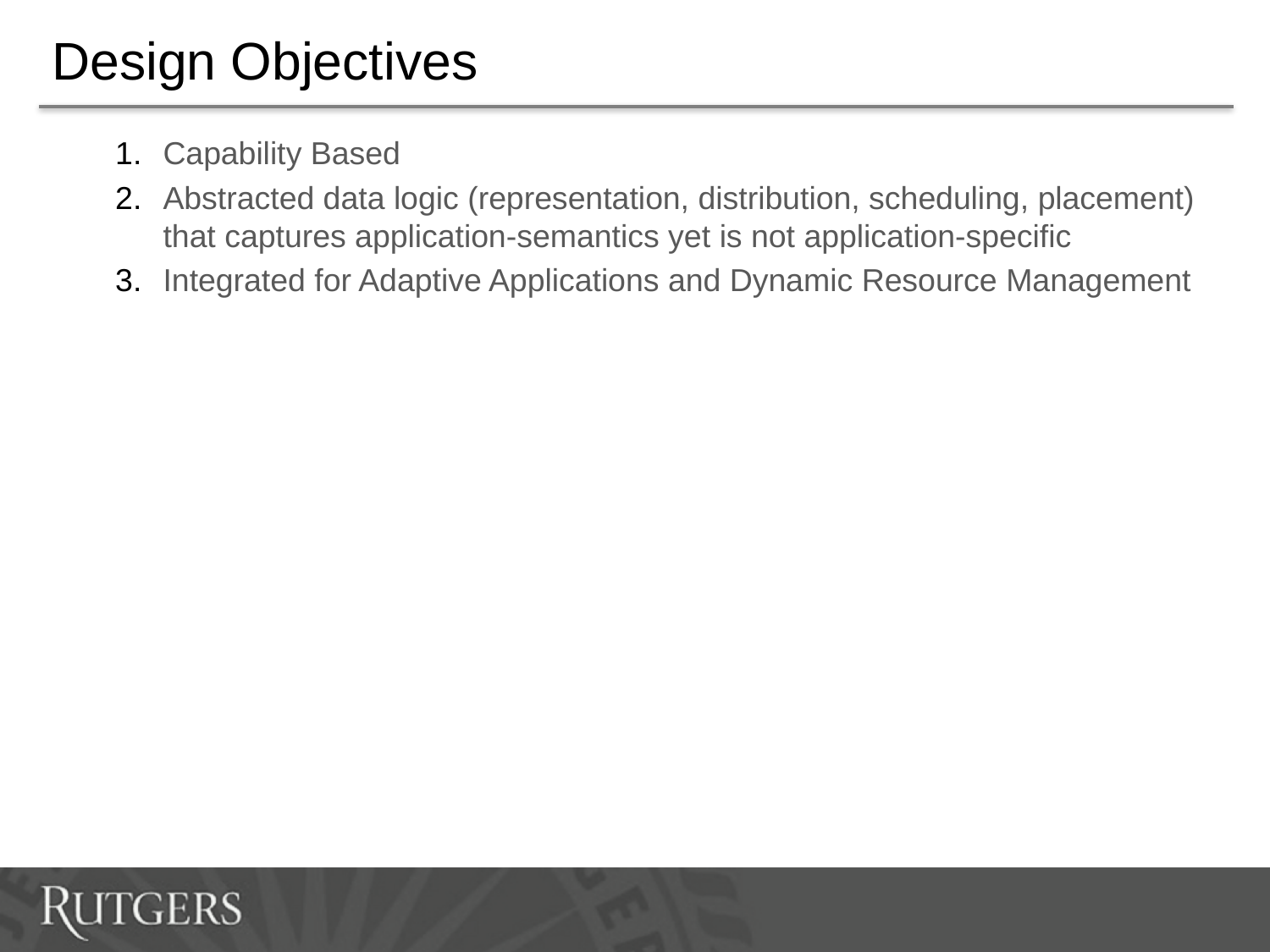

# Design Objectives
Capability Based
Abstracted data logic (representation, distribution, scheduling, placement) that captures application-semantics yet is not application-specific
Integrated for Adaptive Applications and Dynamic Resource Management